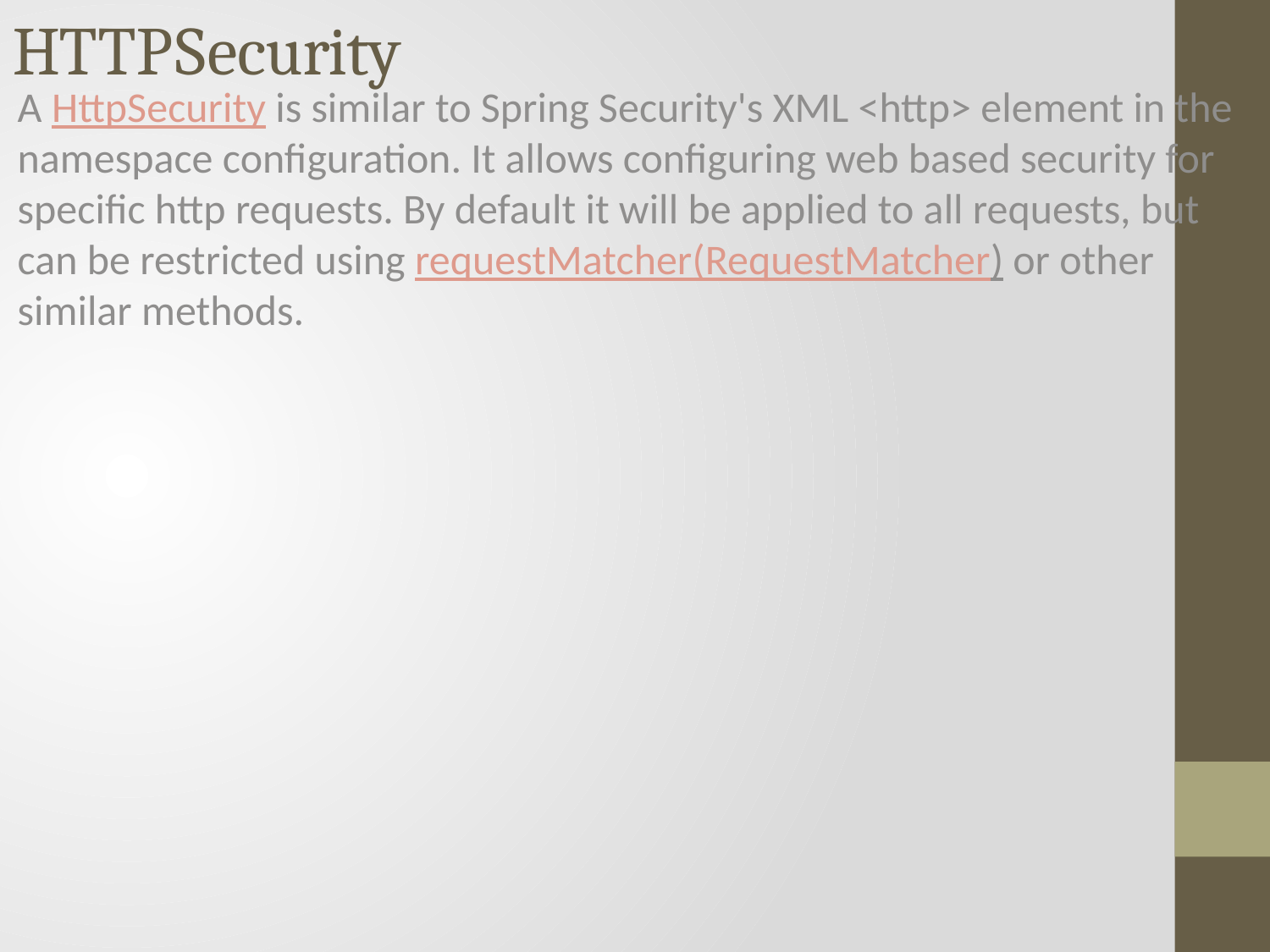

# HTTPSecurity
A HttpSecurity is similar to Spring Security's XML <http> element in the namespace configuration. It allows configuring web based security for specific http requests. By default it will be applied to all requests, but can be restricted using requestMatcher(RequestMatcher) or other similar methods.